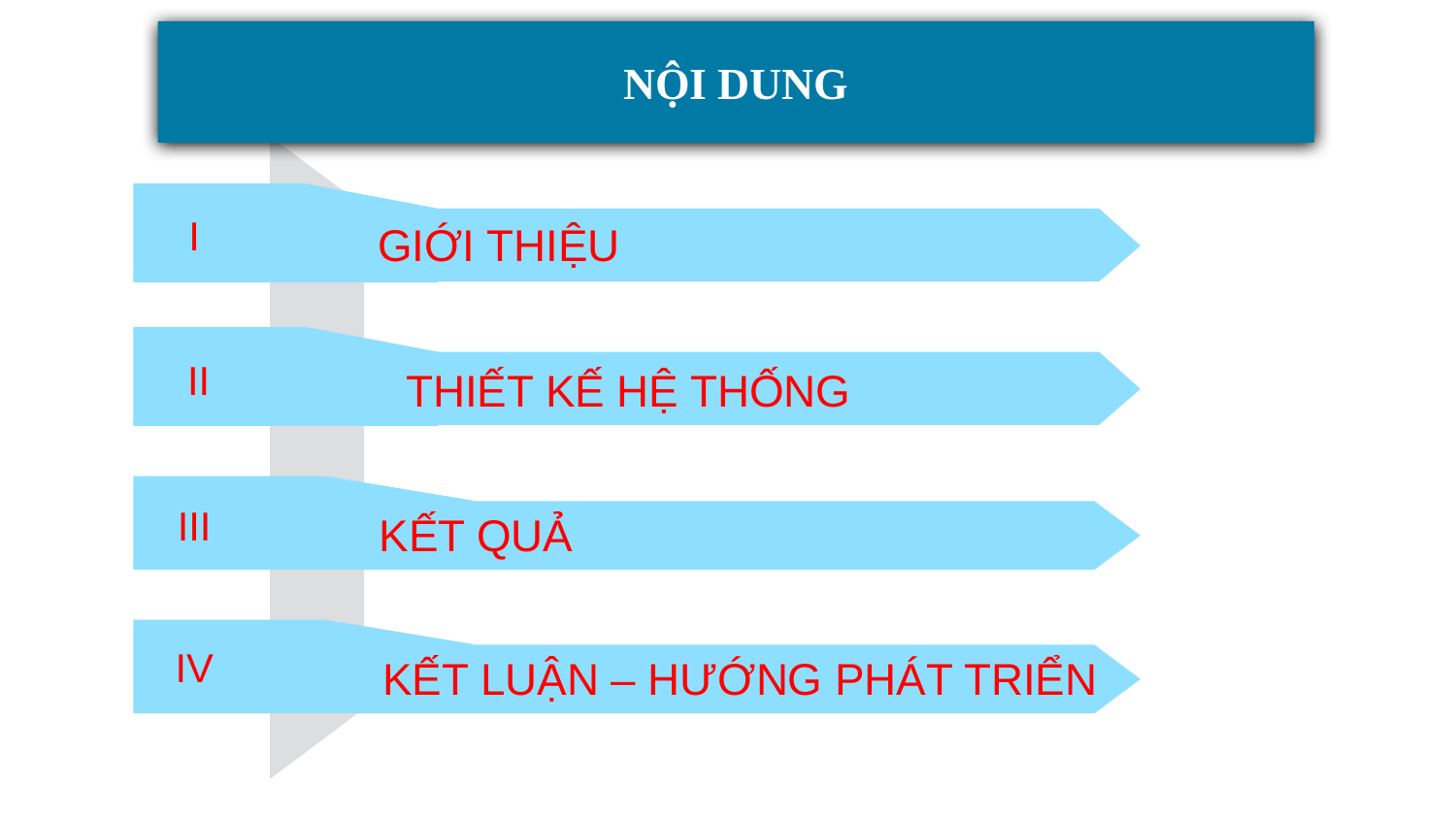

NỘI DUNG

I
GIỚI THIỆU

II
THIẾT KẾ HỆ THỐNG

III
KẾT QUẢ

IV
KẾT LUẬN – HƯỚNG PHÁT TRIỂN